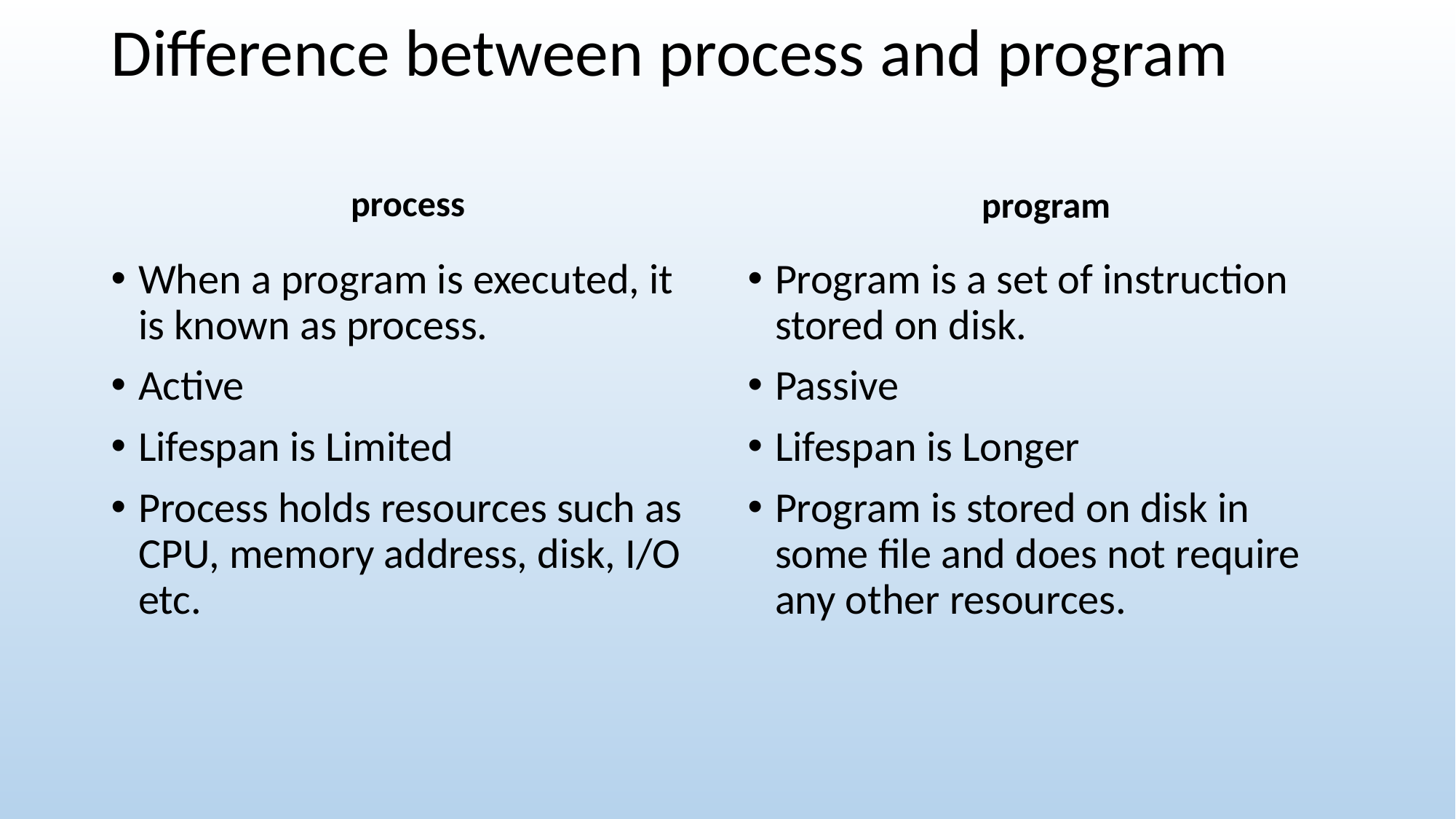

# Difference between process and program

process
program
When a program is executed, it is known as process.
Active
Lifespan is Limited
Process holds resources such as CPU, memory address, disk, I/O etc.
Program is a set of instruction stored on disk.
Passive
Lifespan is Longer
Program is stored on disk in some file and does not require any other resources.